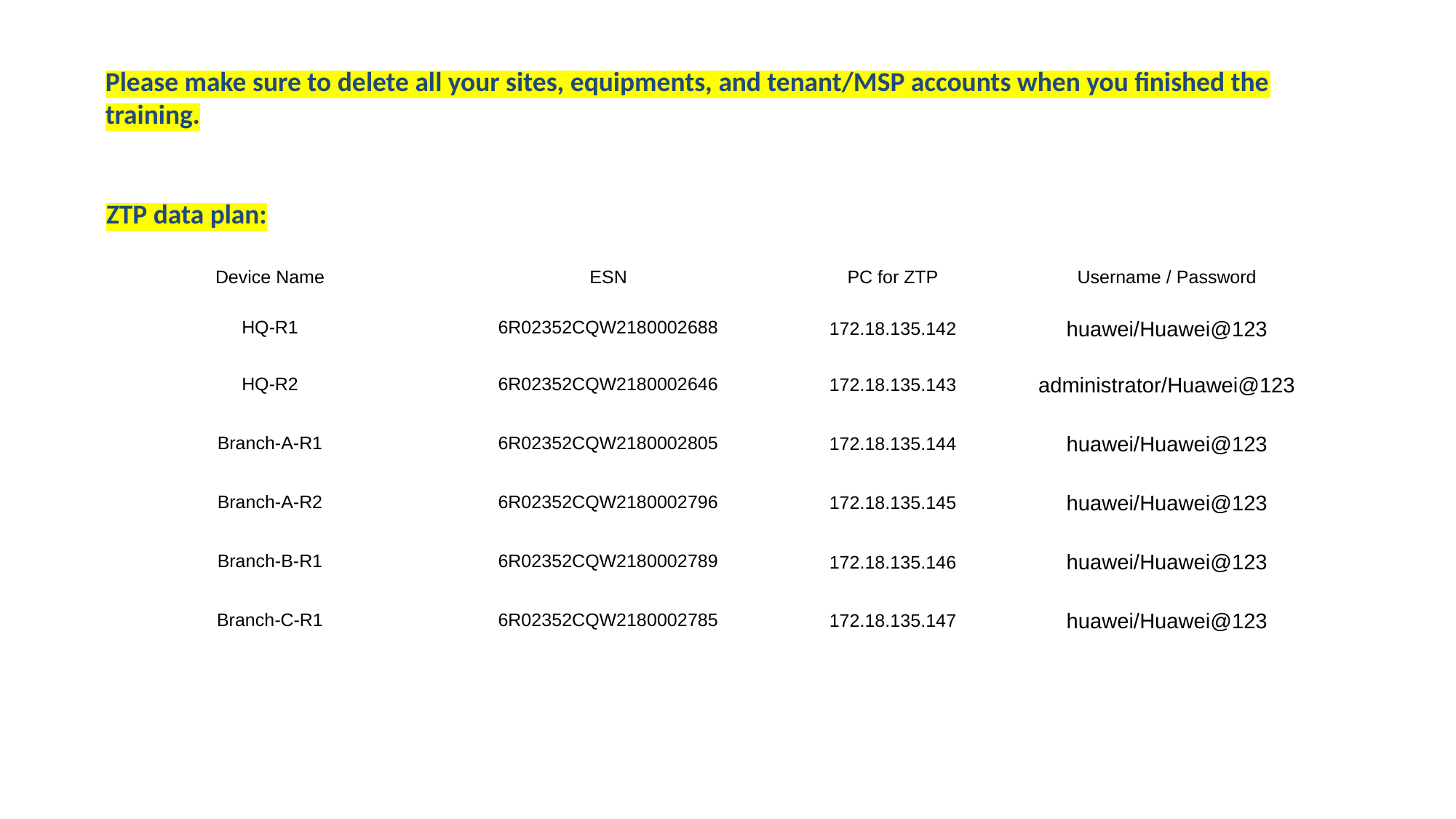

Please make sure to delete all your sites, equipments, and tenant/MSP accounts when you finished the training.
ZTP data plan:
| Device Name | ESN | PC for ZTP | Username / Password |
| --- | --- | --- | --- |
| HQ-R1 | 6R02352CQW2180002688 | 172.18.135.142 | huawei/Huawei@123 |
| HQ-R2 | 6R02352CQW2180002646 | 172.18.135.143 | administrator/Huawei@123 |
| Branch-A-R1 | 6R02352CQW2180002805 | 172.18.135.144 | huawei/Huawei@123 |
| Branch-A-R2 | 6R02352CQW2180002796 | 172.18.135.145 | huawei/Huawei@123 |
| Branch-B-R1 | 6R02352CQW2180002789 | 172.18.135.146 | huawei/Huawei@123 |
| Branch-C-R1 | 6R02352CQW2180002785 | 172.18.135.147 | huawei/Huawei@123 |